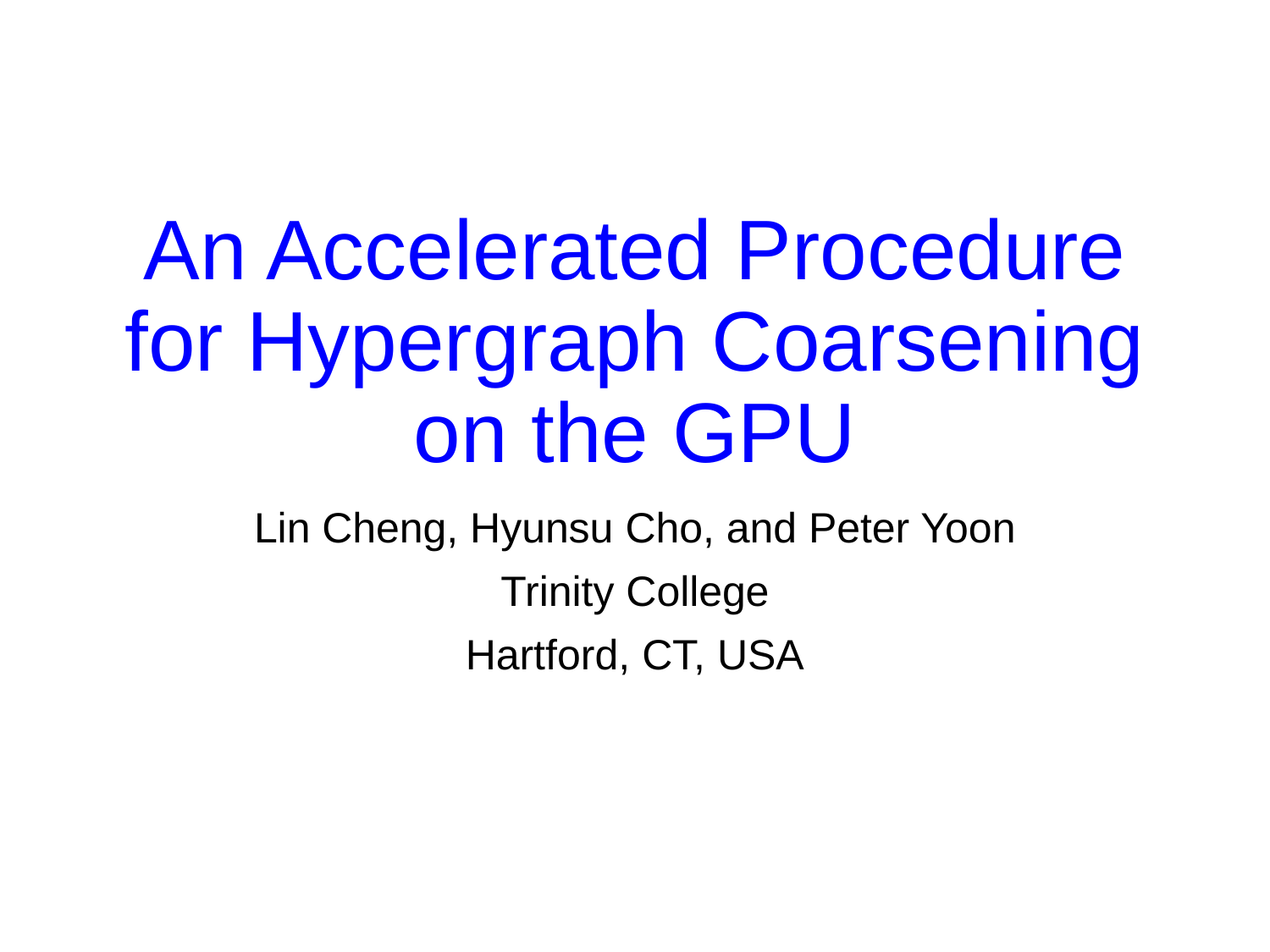

# An Accelerated Procedure for Hypergraph Coarsening on the GPU
Lin Cheng, Hyunsu Cho, and Peter Yoon
Trinity College
Hartford, CT, USA